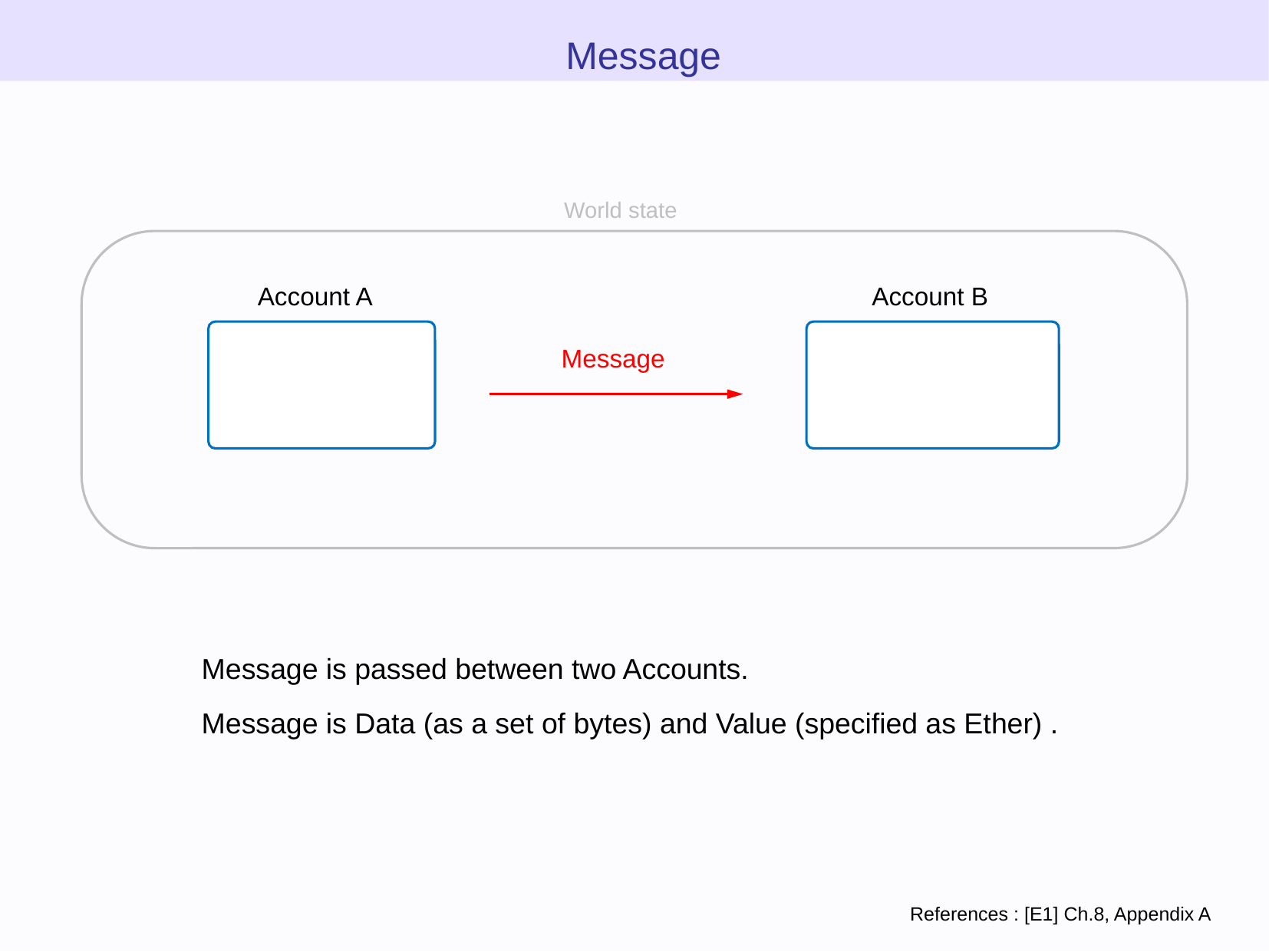

Message
World state

Account A
Account B

Message
Message is passed between two Accounts.
Message is Data (as a set of bytes) and Value (specified as Ether) .
References : [E1] Ch.8, Appendix A